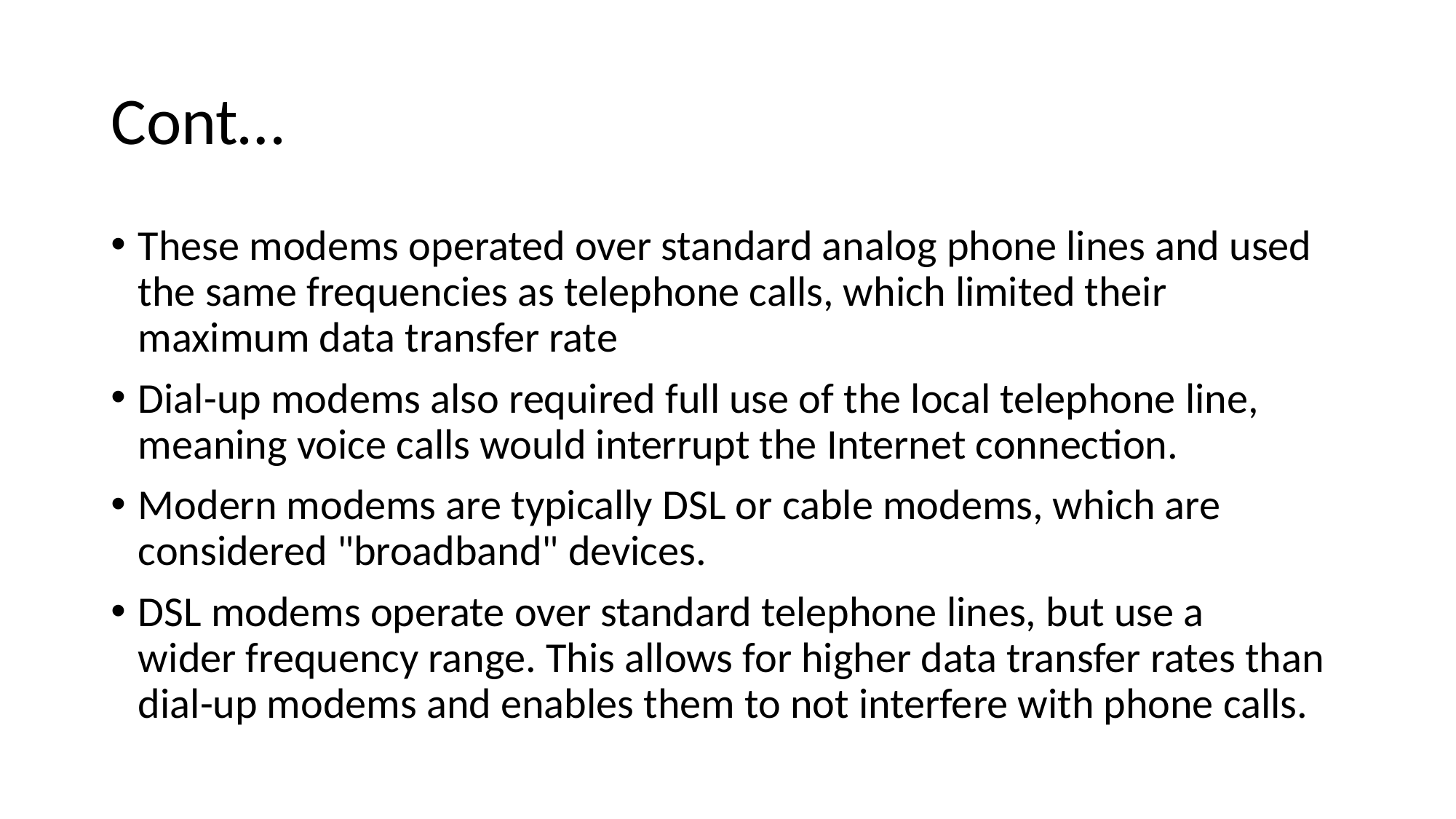

# Cont…
These modems operated over standard analog phone lines and used the same frequencies as telephone calls, which limited their maximum data transfer rate
Dial-up modems also required full use of the local telephone line, meaning voice calls would interrupt the Internet connection.
Modern modems are typically DSL or cable modems, which are considered "broadband" devices.
DSL modems operate over standard telephone lines, but use a wider frequency range. This allows for higher data transfer rates than dial-up modems and enables them to not interfere with phone calls.